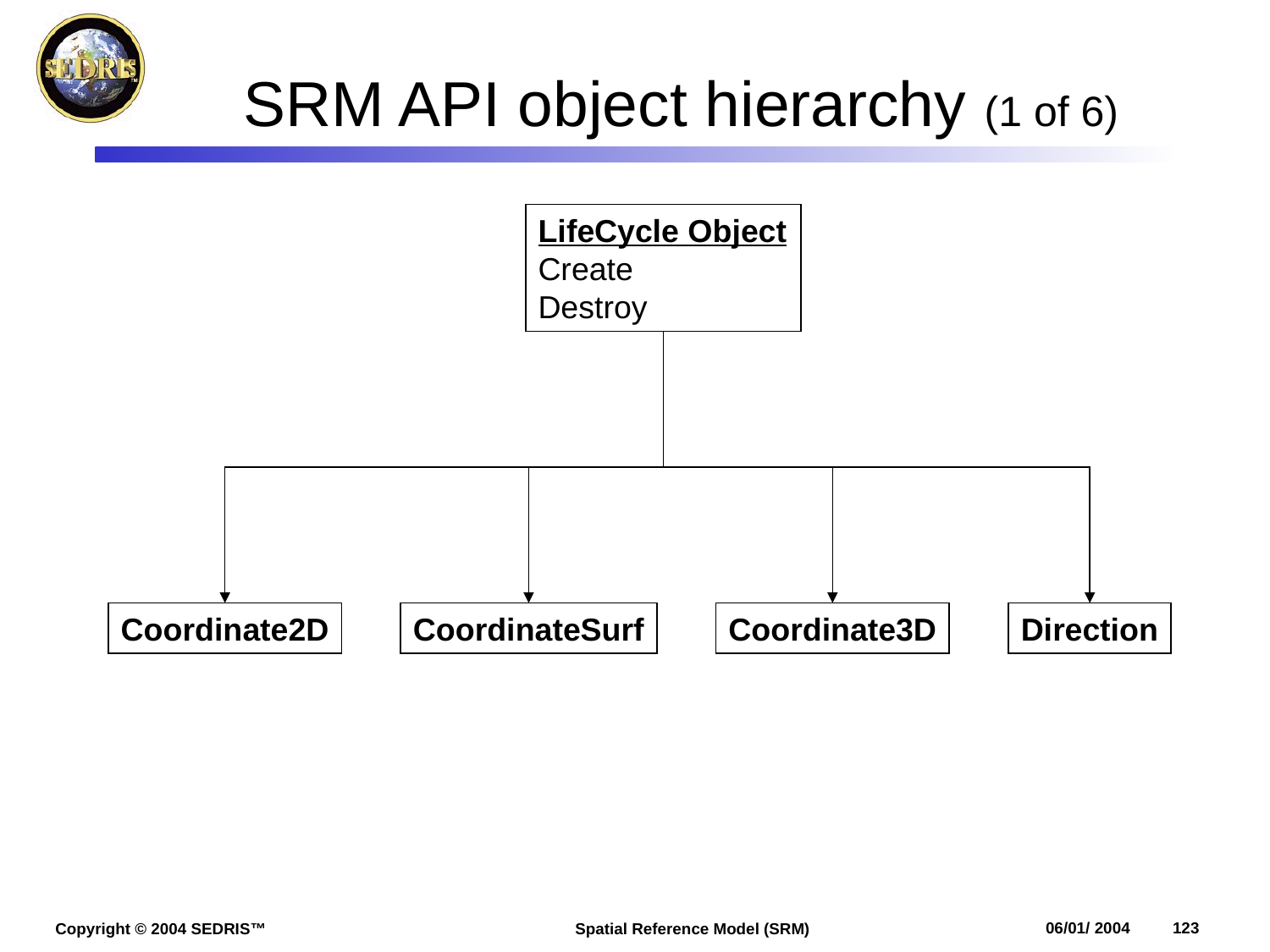

# SRM API object hierarchy (1 of 6)

LifeCycle Object
Create
Destroy
Coordinate2D
CoordinateSurf
Coordinate3D
Direction